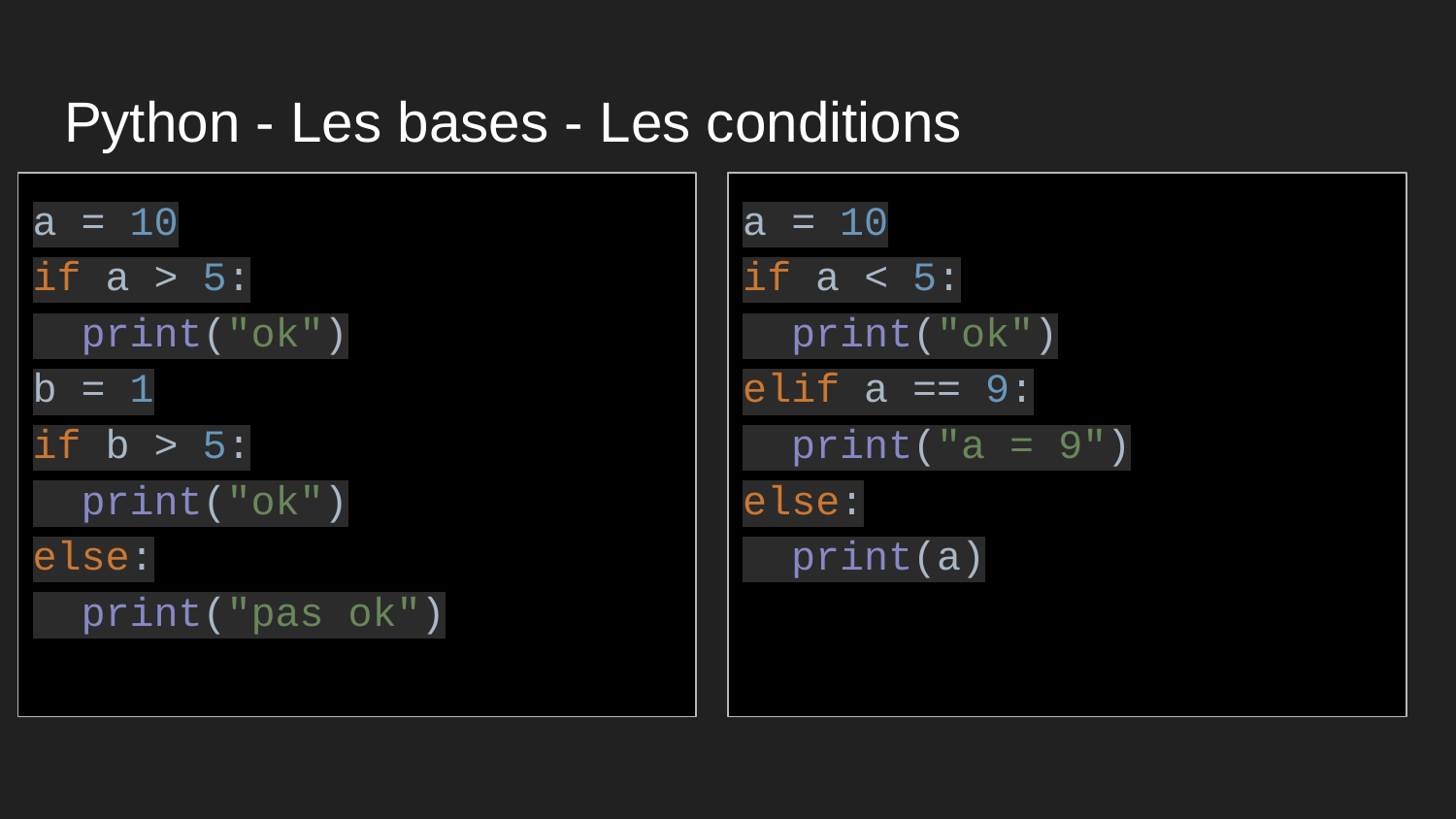

# Python - Les bases - Les conditions
a = 10
if a > 5:
  print("ok")
b = 1
if b > 5:
  print("ok")
else:
  print("pas ok")

a = 10
if a < 5:
  print("ok")
elif a == 9:
  print("a = 9")
else:
  print(a)